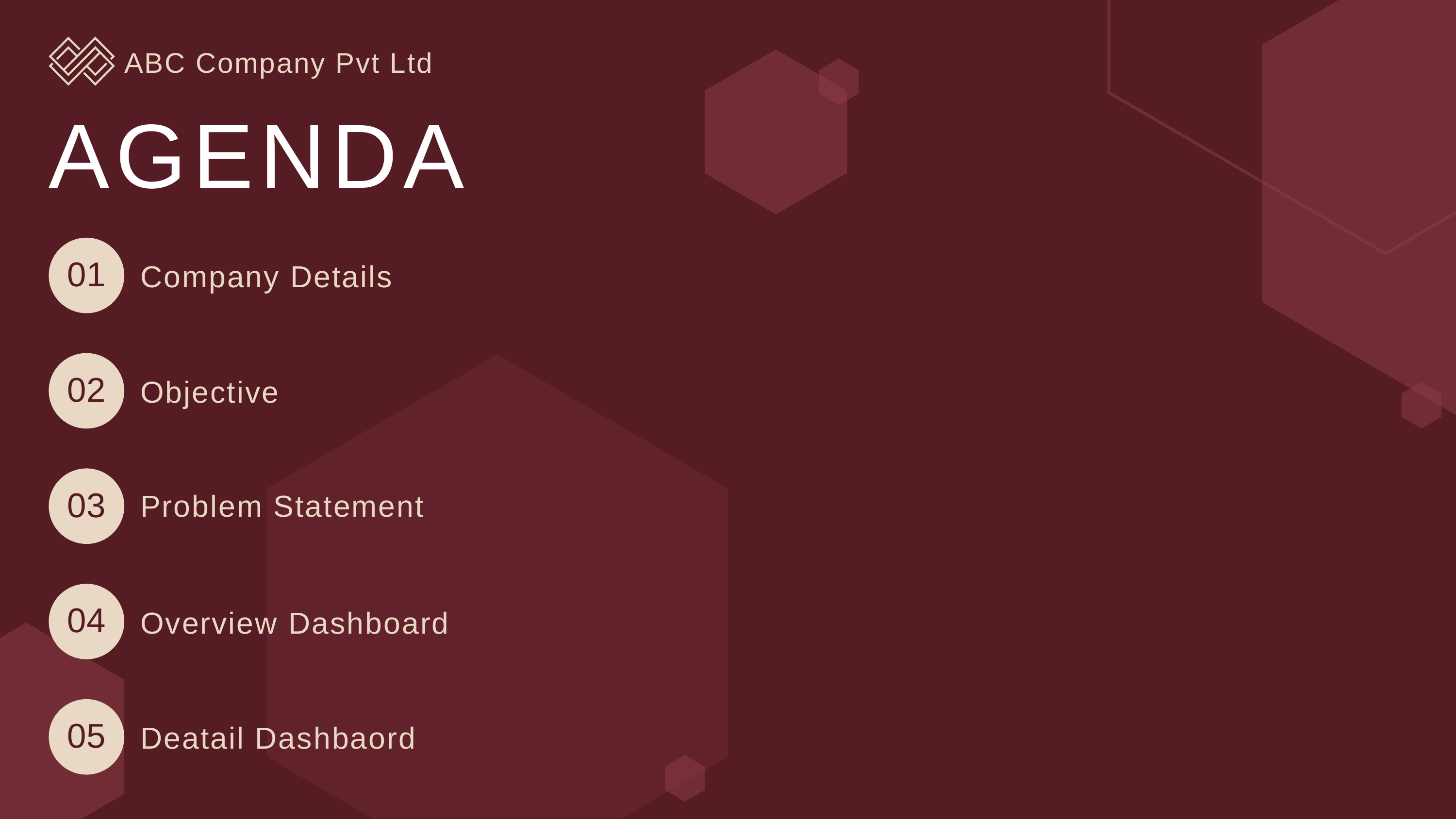

ABC Company Pvt Ltd

AGENDA

01
Company Details

02

Objective

03
Problem Statement

04
Overview Dashboard

05
Deatail Dashbaord